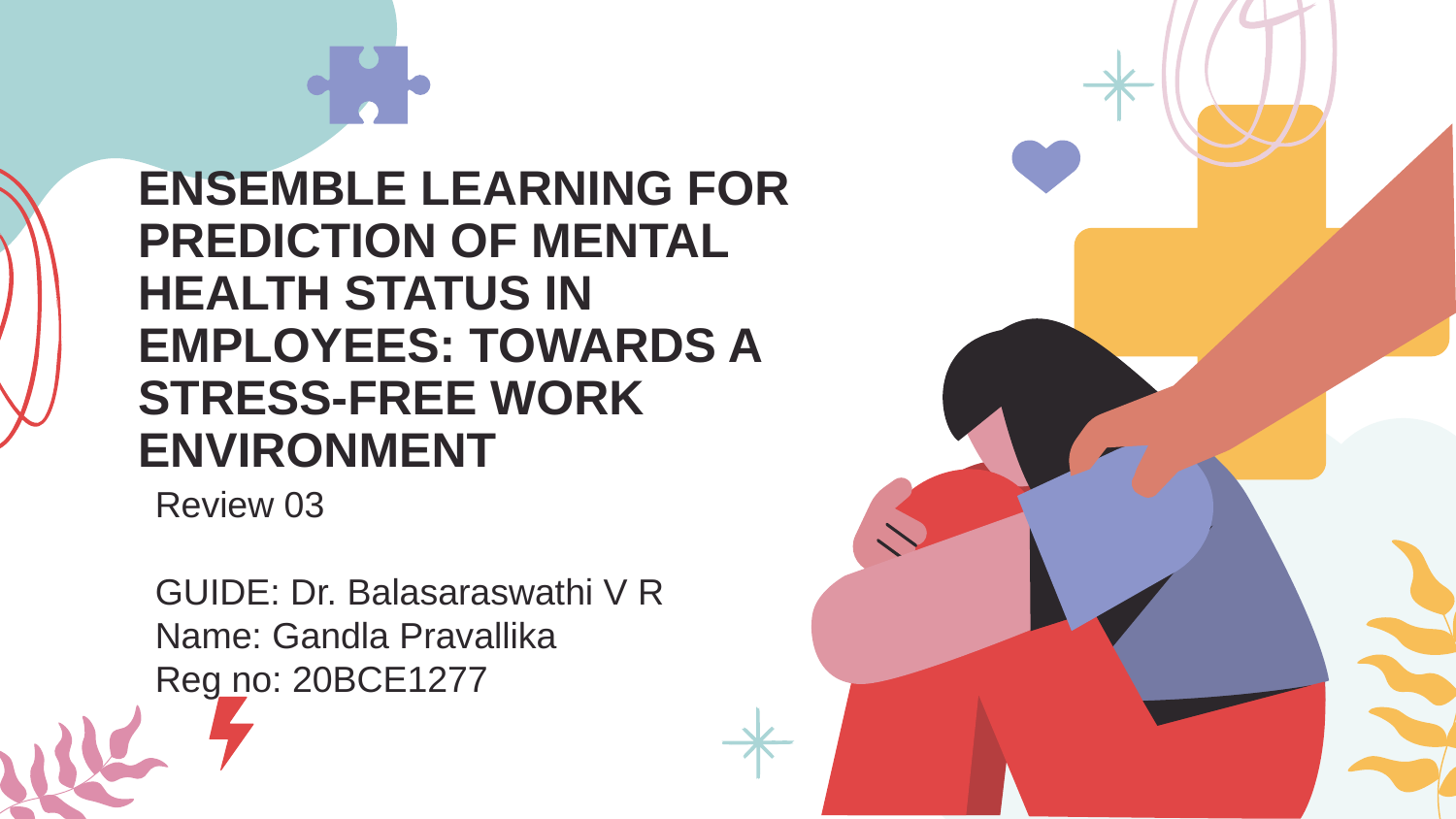

# ENSEMBLE LEARNING FOR PREDICTION OF MENTAL HEALTH STATUS IN EMPLOYEES: TOWARDS A STRESS-FREE WORK ENVIRONMENT
Review 03

GUIDE: Dr. Balasaraswathi V R
Name: Gandla Pravallika
Reg no: 20BCE1277